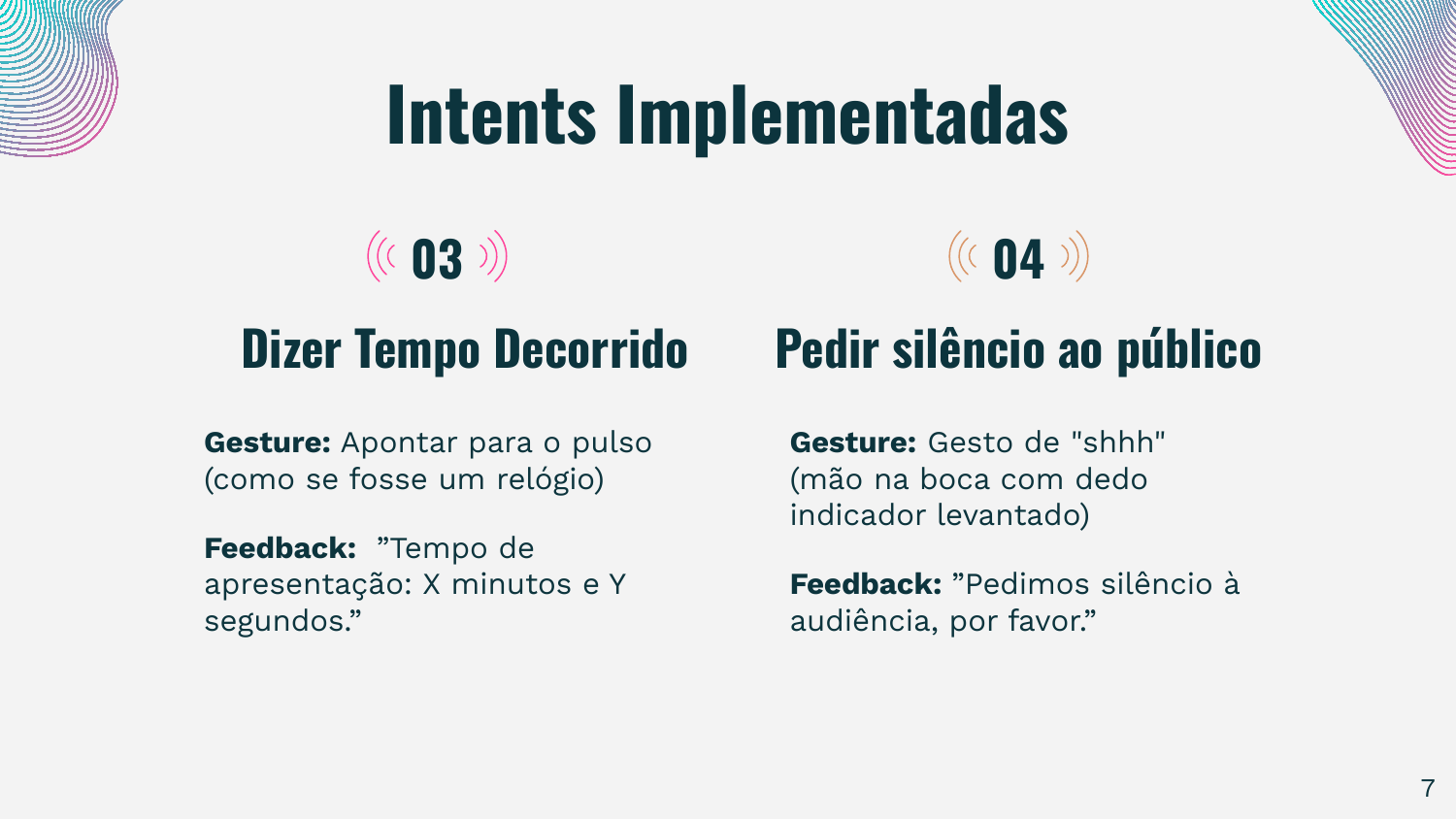

# Intents Implementadas
03
04

Pedir silêncio ao público
Dizer Tempo Decorrido

Gesture: Apontar para o pulso (como se fosse um relógio)
Feedback:  ”Tempo de apresentação: X minutos e Y segundos.”

Gesture: Gesto de "shhh" (mão na boca com dedo indicador levantado)
Feedback: ”Pedimos silêncio à audiência, por favor.”

7